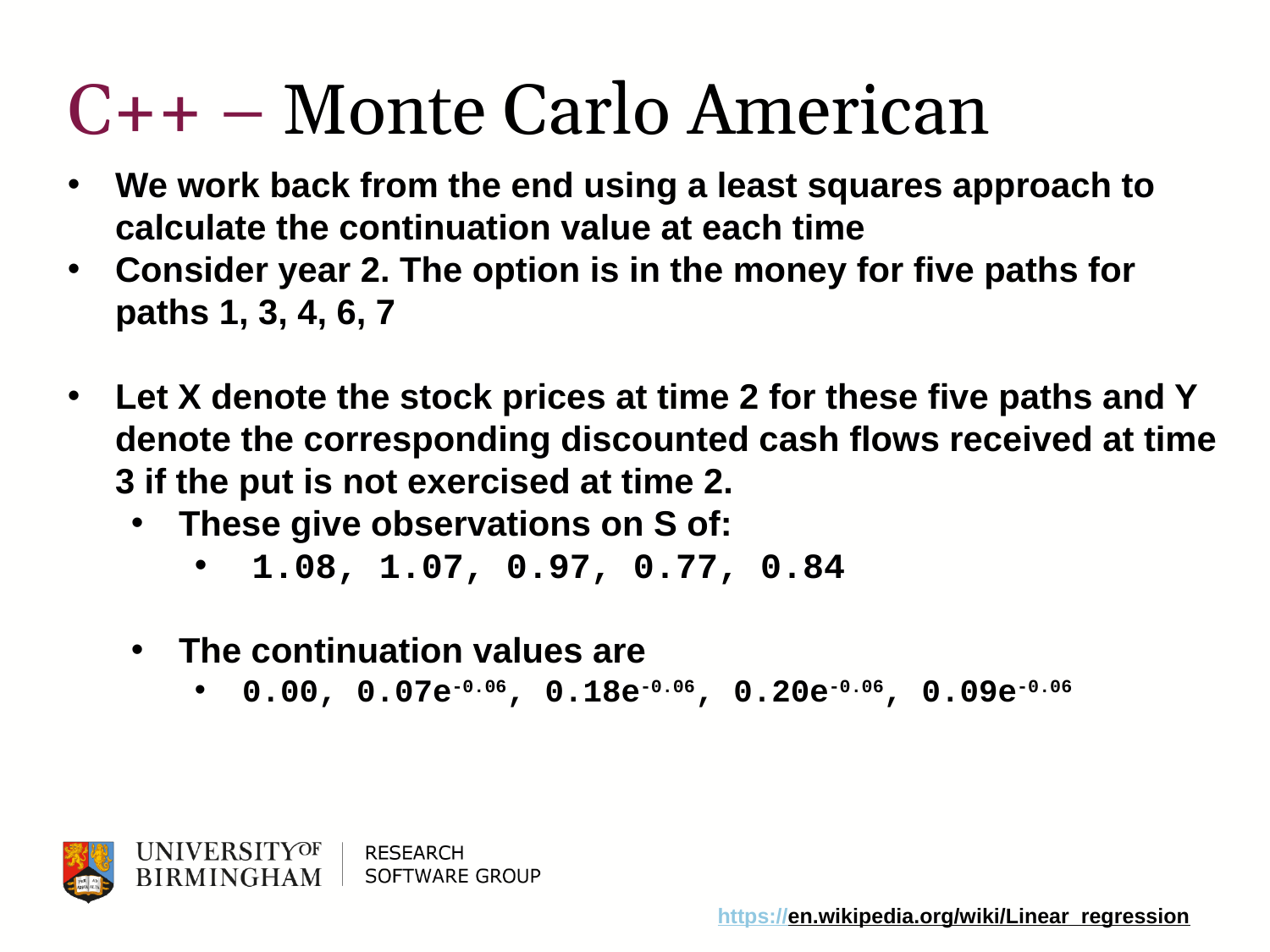

# C++ – Monte Carlo American
We work back from the end using a least squares approach to calculate the continuation value at each time
Consider year 2. The option is in the money for five paths for paths 1, 3, 4, 6, 7

Let X denote the stock prices at time 2 for these five paths and Y denote the corresponding discounted cash flows received at time 3 if the put is not exercised at time 2.
These give observations on S of:
 1.08, 1.07, 0.97, 0.77, 0.84

The continuation values are
0.00, 0.07e-0.06, 0.18e-0.06, 0.20e-0.06, 0.09e-0.06

https://en.wikipedia.org/wiki/Linear_regression